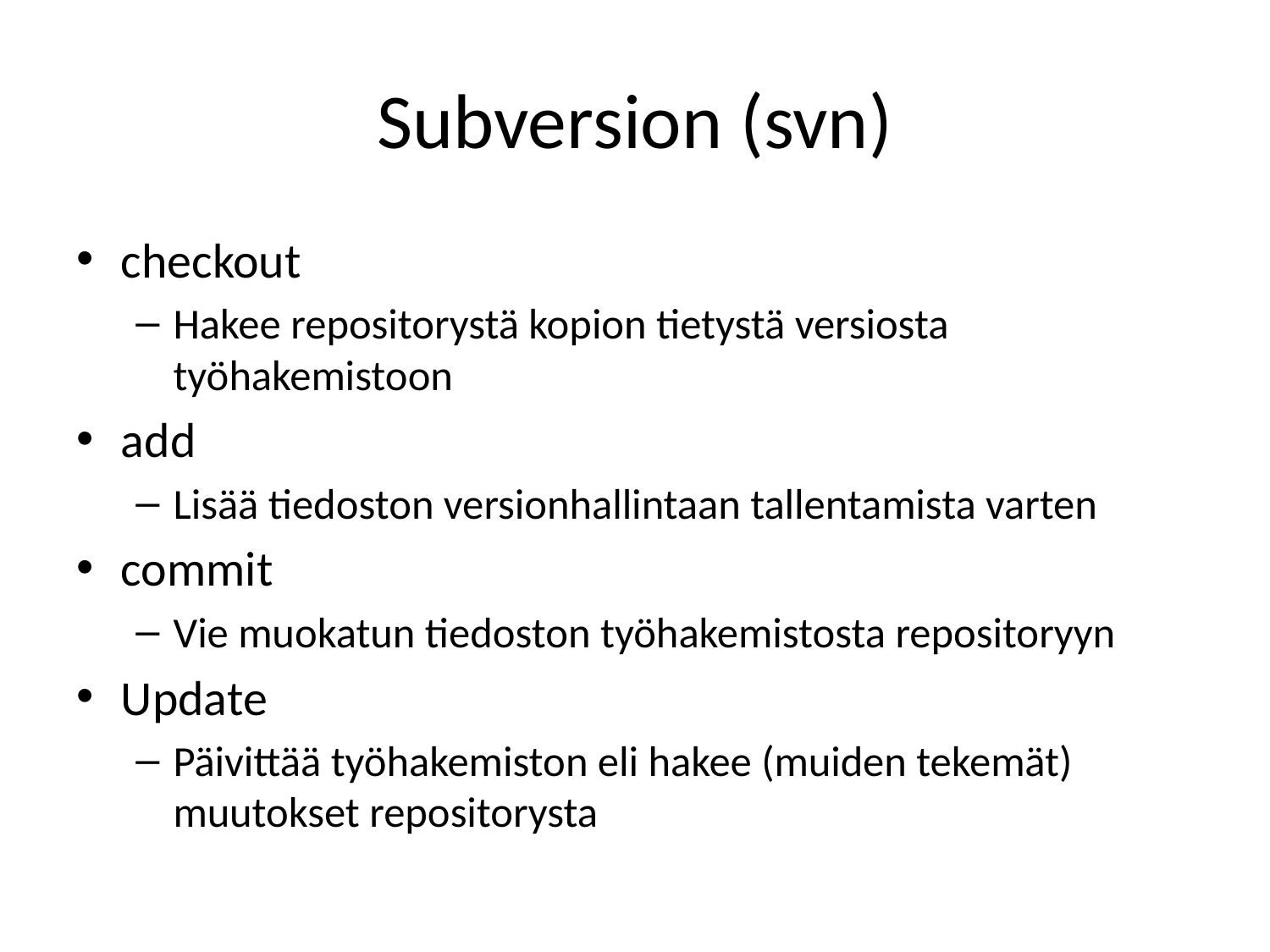

# Subversion (svn)
checkout
Hakee repositorystä kopion tietystä versiosta työhakemistoon
add
Lisää tiedoston versionhallintaan tallentamista varten
commit
Vie muokatun tiedoston työhakemistosta repositoryyn
Update
Päivittää työhakemiston eli hakee (muiden tekemät) muutokset repositorysta